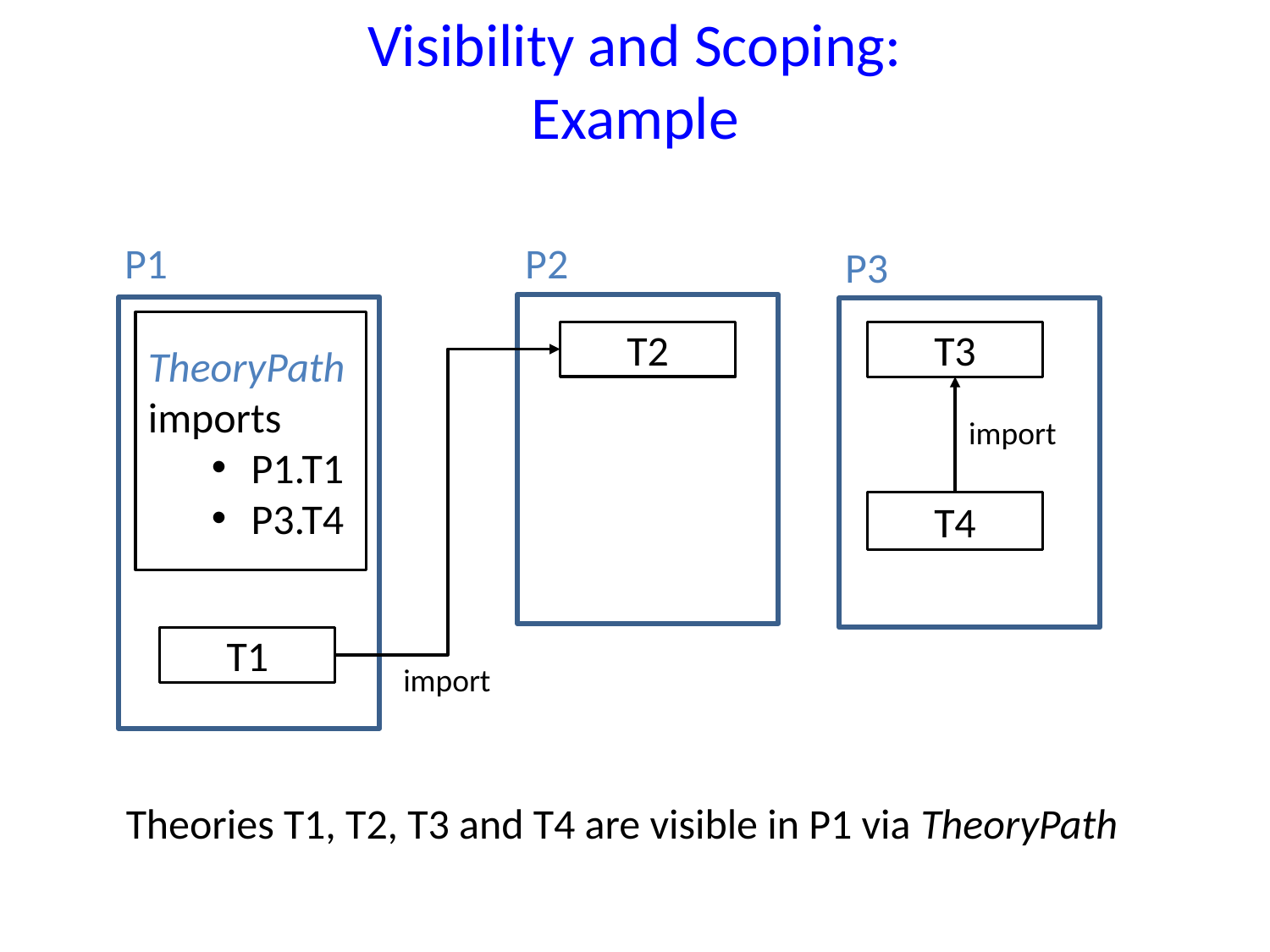

# Visibility and Scoping: Example
P1
P2
P3

TheoryPath
imports
P1.T1
P3.T4

T2
T3
import
T4
T1
import
Theories T1, T2, T3 and T4 are visible in P1 via TheoryPath